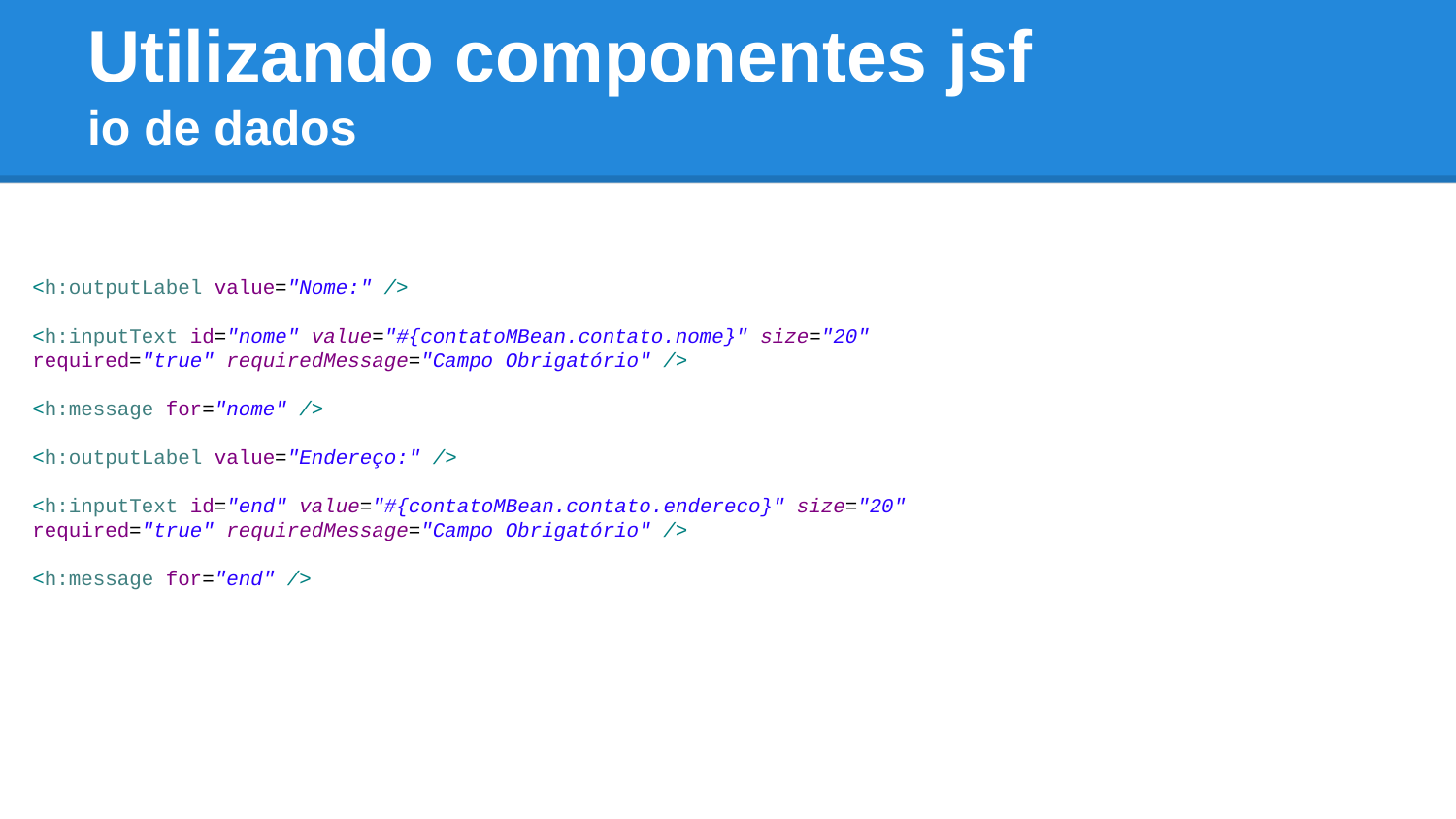

# Utilizando componentes jsf io de dados
<h:outputLabel value="Nome:" />

<h:inputText id="nome" value="#{contatoMBean.contato.nome}" size="20"
required="true" requiredMessage="Campo Obrigatório" />

<h:message for="nome" />

<h:outputLabel value="Endereço:" />

<h:inputText id="end" value="#{contatoMBean.contato.endereco}" size="20"
required="true" requiredMessage="Campo Obrigatório" />

<h:message for="end" />